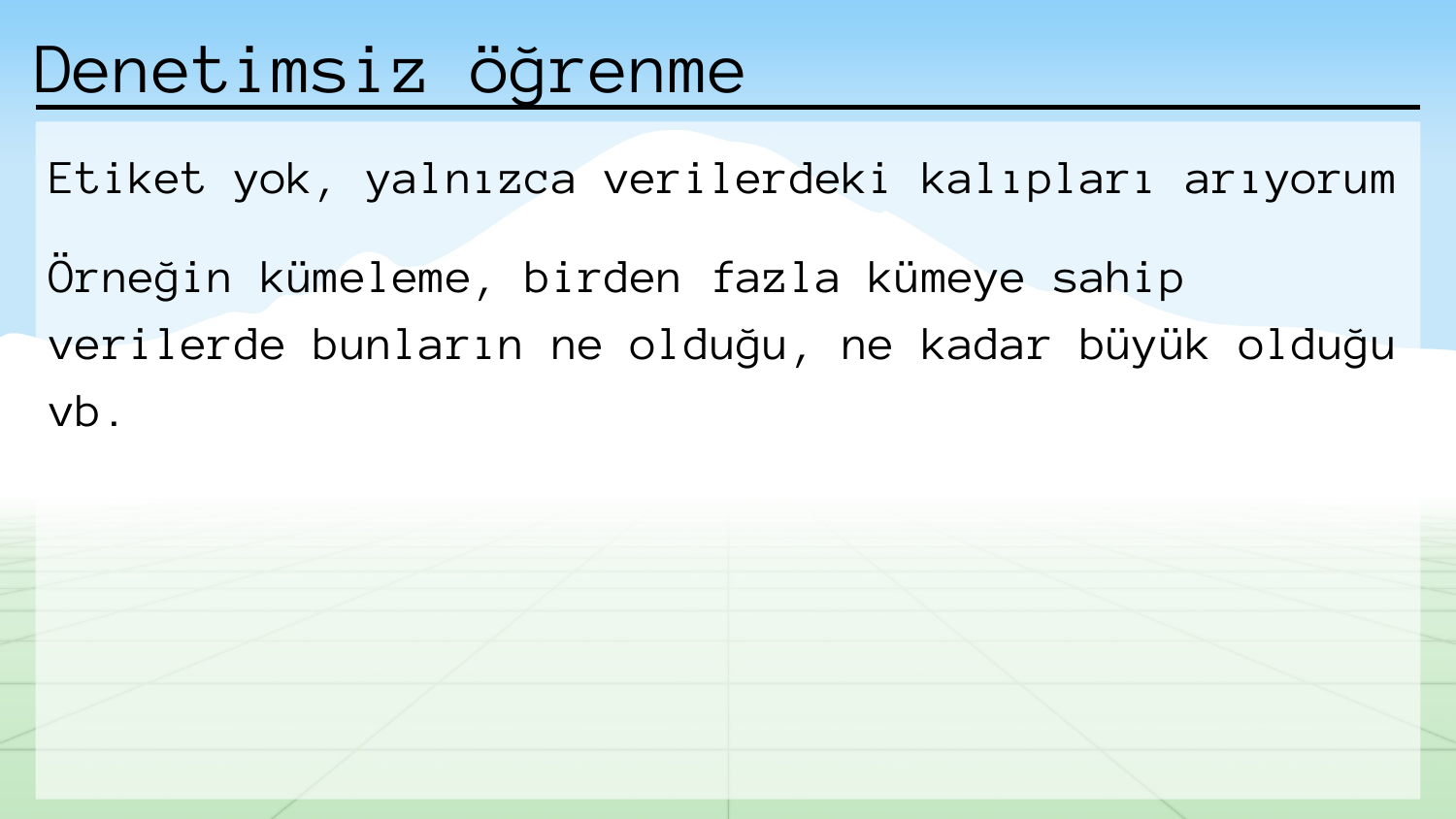

# Denetimsiz öğrenme
Etiket yok, yalnızca verilerdeki kalıpları arıyorum
Örneğin kümeleme, birden fazla kümeye sahip verilerde bunların ne olduğu, ne kadar büyük olduğu vb.